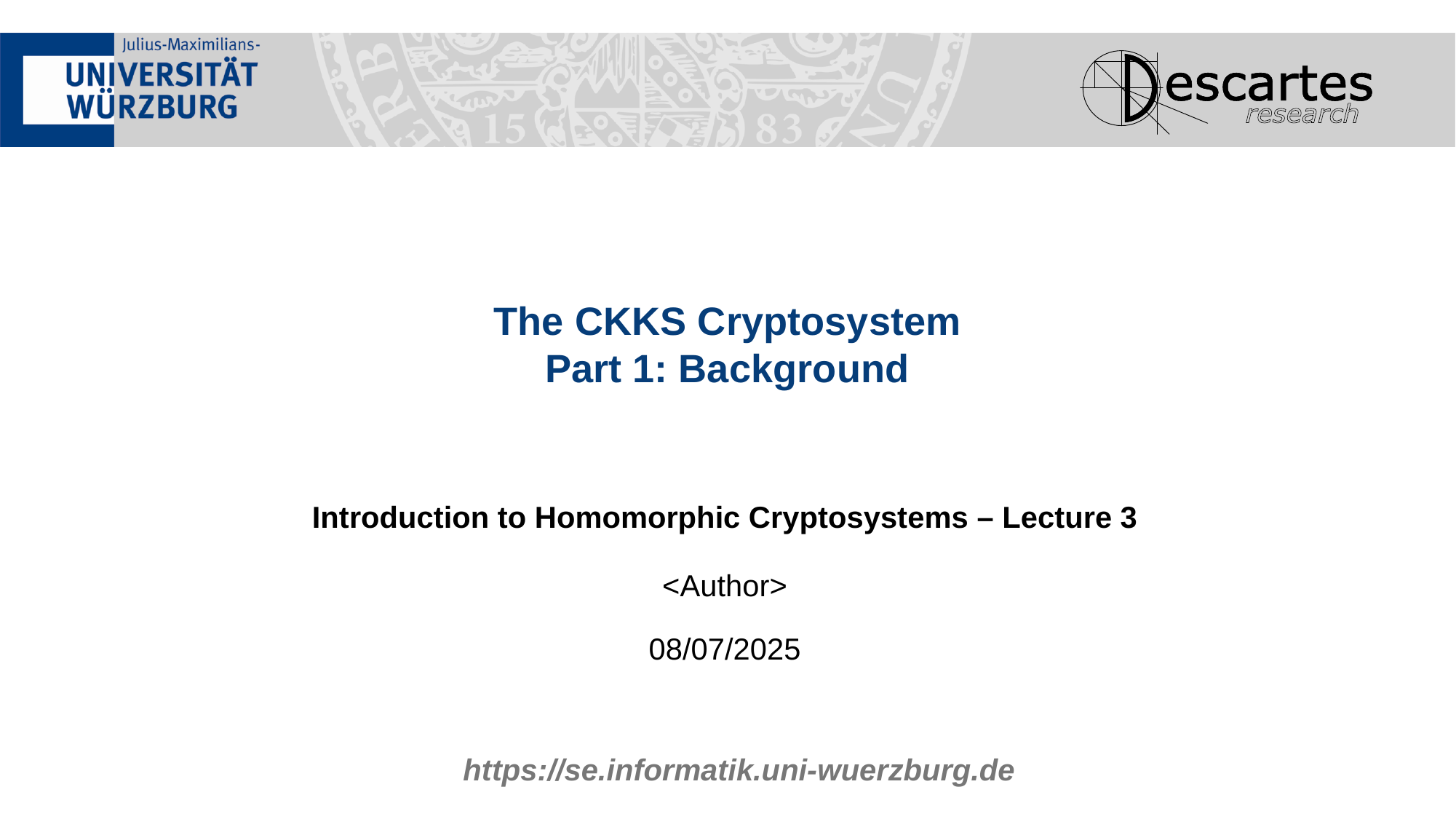

# The CKKS Cryptosystem Part 1: Background
<Author>
08/07/2025